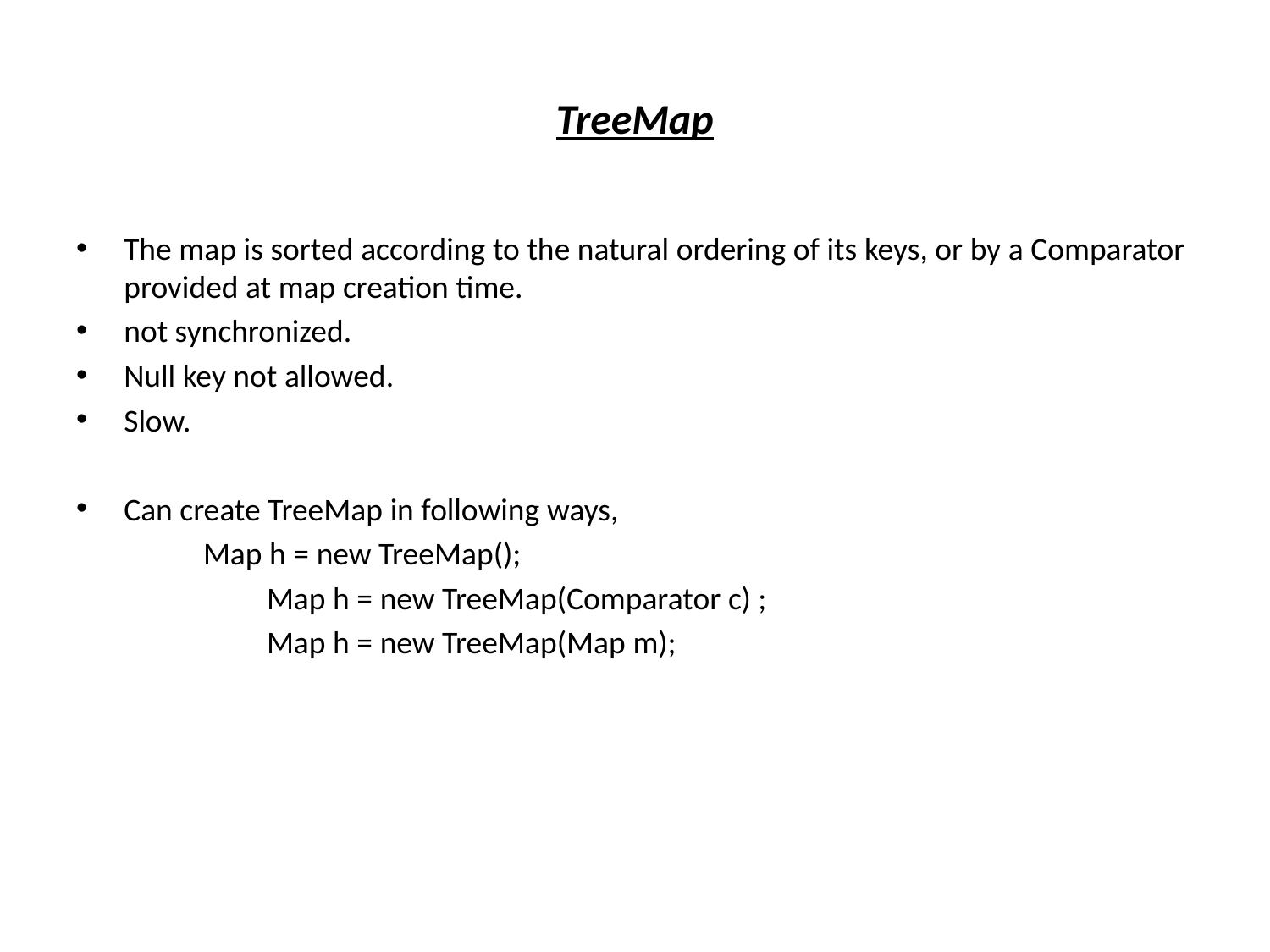

# TreeMap
The map is sorted according to the natural ordering of its keys, or by a Comparator provided at map creation time.
not synchronized.
Null key not allowed.
Slow.

Can create TreeMap in following ways,
Map h = new TreeMap();
	Map h = new TreeMap(Comparator c) ;
	Map h = new TreeMap(Map m);